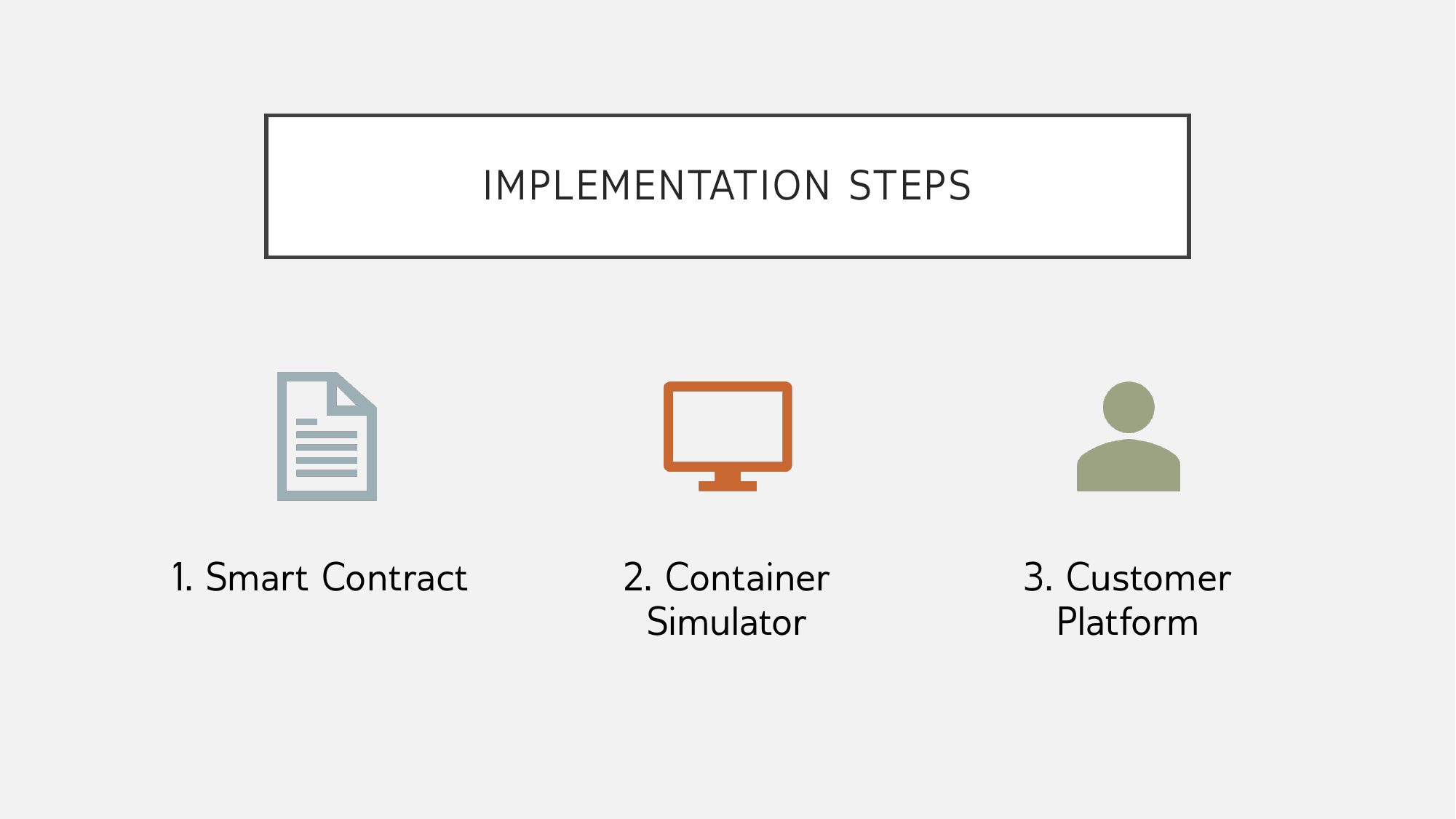

# Implementation steps
1. Smart Contract
2. Container Simulator
3. Customer Platform